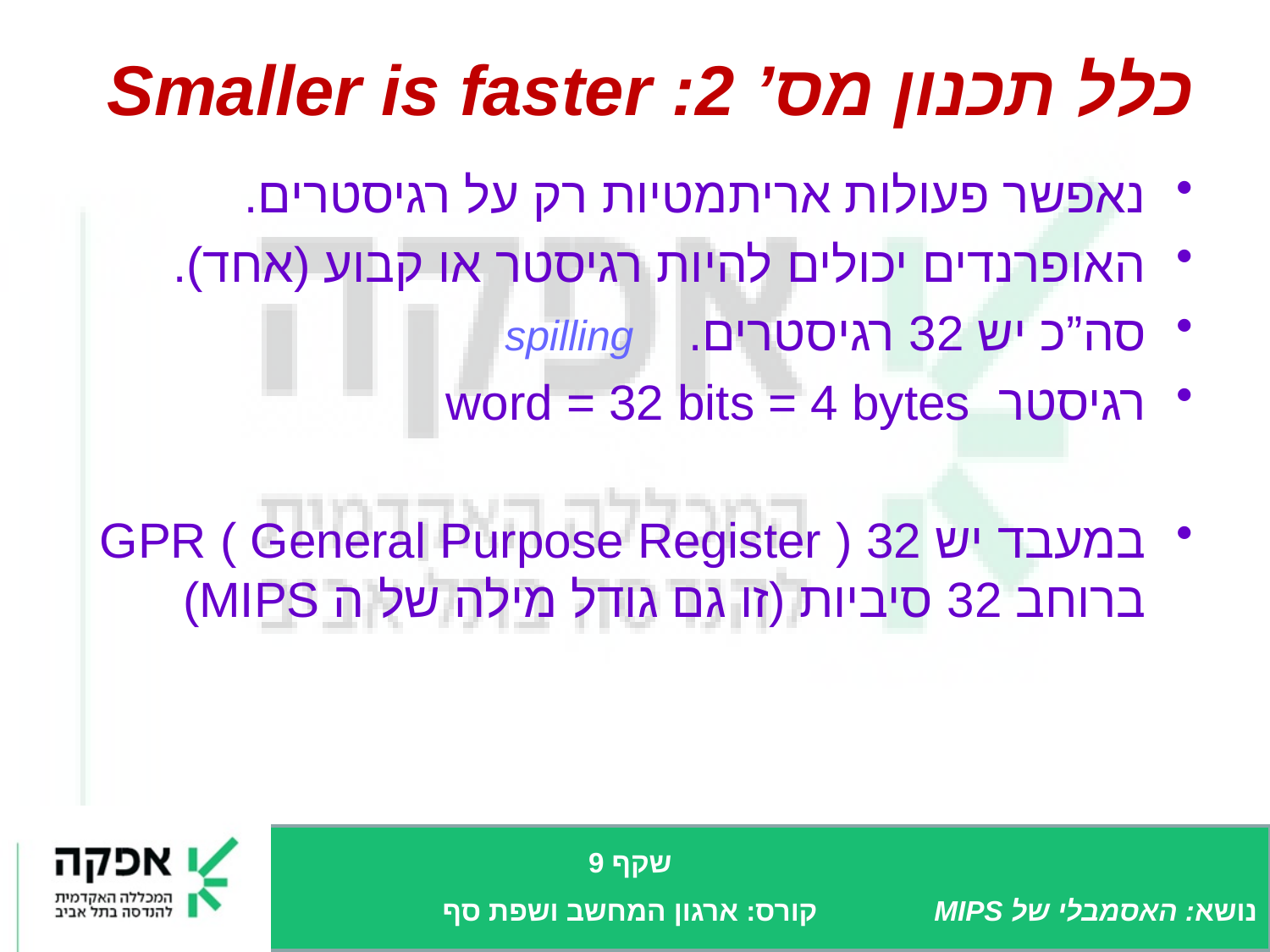

# כלל תכנון מס’ 2: Smaller is faster
נאפשר פעולות אריתמטיות רק על רגיסטרים.
האופרנדים יכולים להיות רגיסטר או קבוע (אחד).
סה”כ יש 32 רגיסטרים.    spilling
רגיסטר  word = 32 bits = 4 bytes

במעבד יש 32 GPR ( General Purpose Register ) ברוחב 32 סיביות (זו גם גודל מילה של ה MIPS)
שקף 9
קורס: ארגון המחשב ושפת סף

נושא: האסמבלי של MIPS